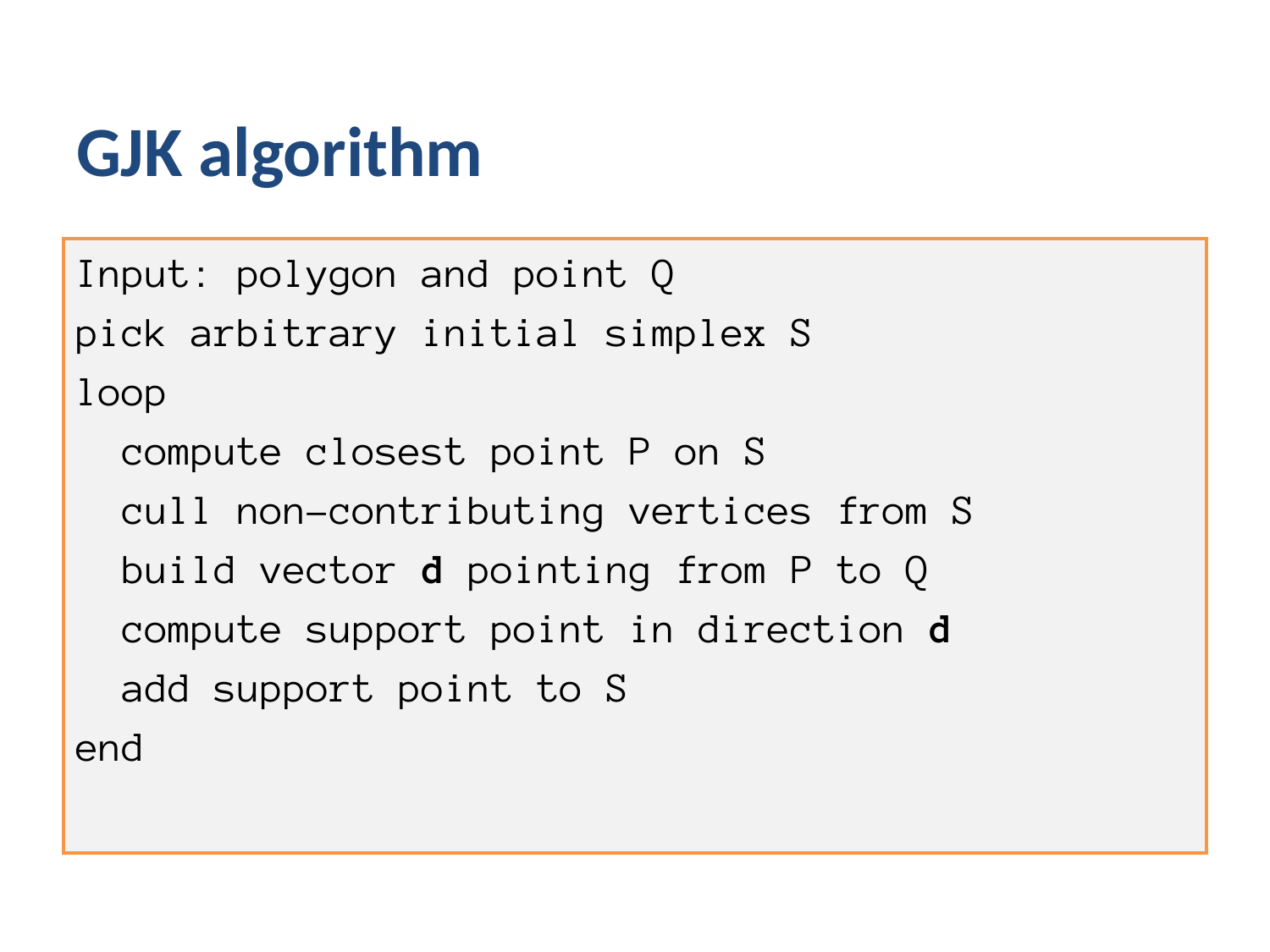

# GJK algorithm
Input: polygon and point Q
pick arbitrary initial simplex S
loop
  compute closest point P on S
  cull non-contributing vertices from S
  build vector d pointing from P to Q
  compute support point in direction d
  add support point to S
end